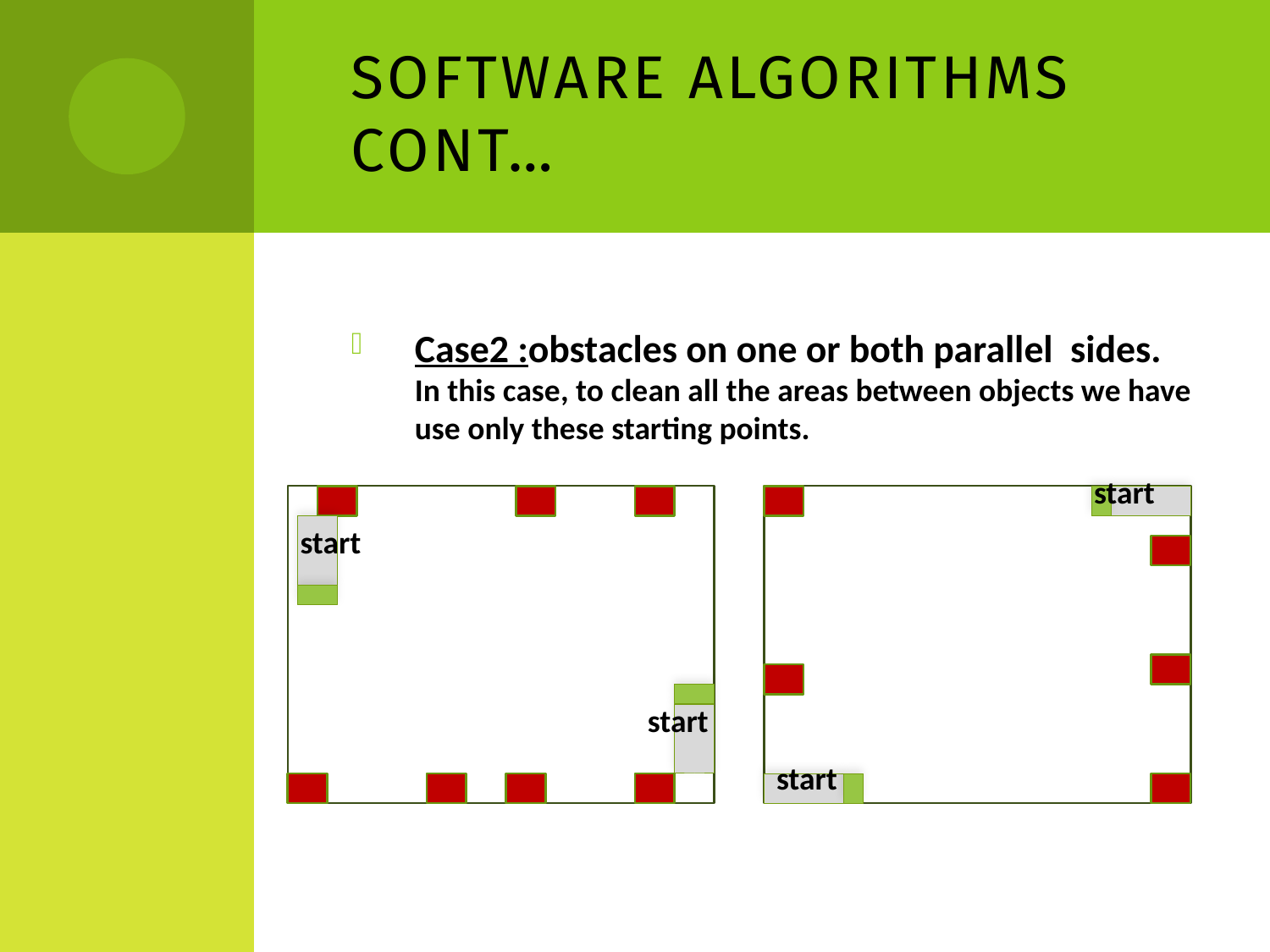

# Software Algorithms cont…
Case2 :obstacles on one or both parallel  sides. In this case, to clean all the areas between objects we have use only these starting points.
start

start

start

start